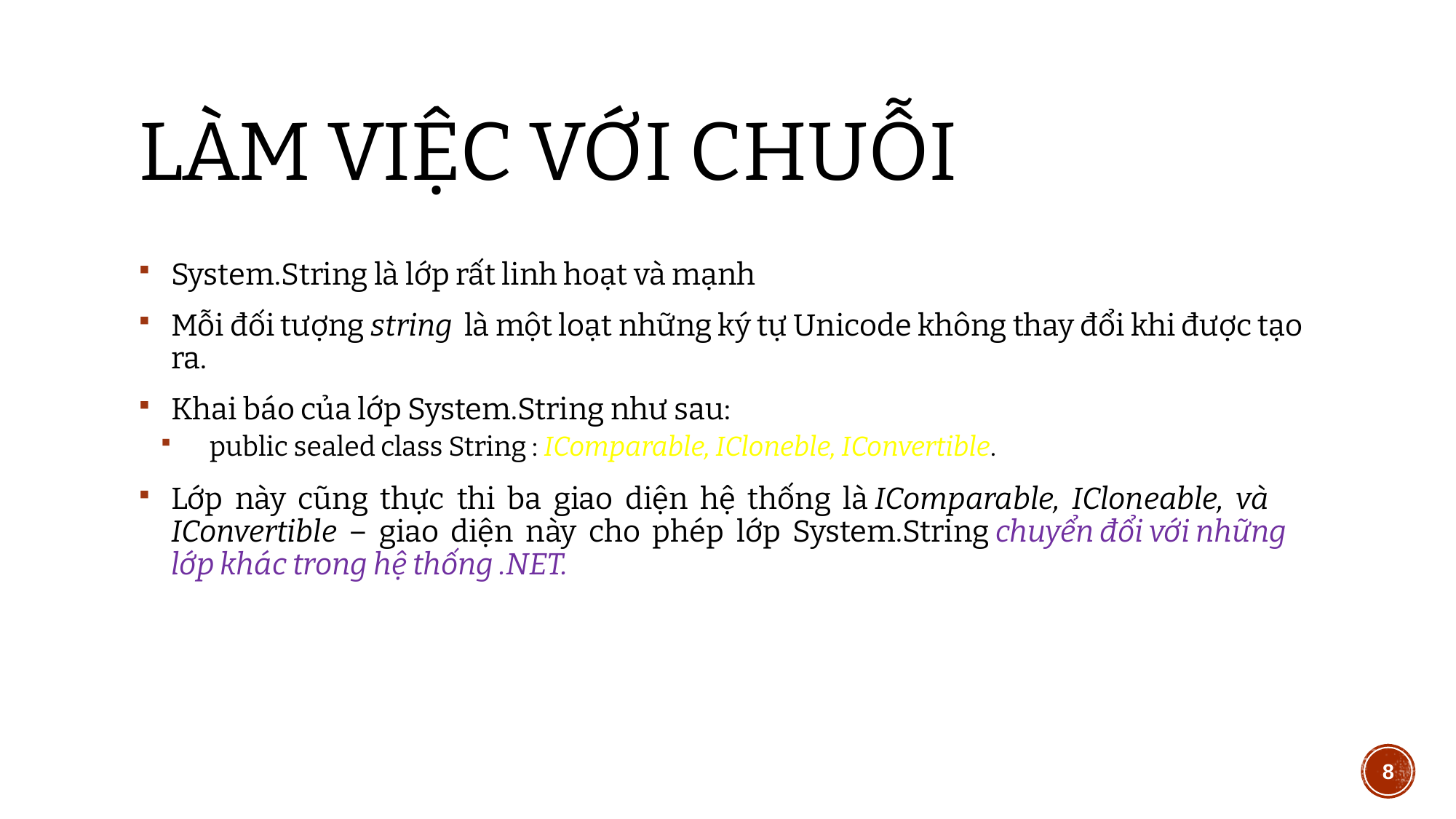

# Làm việc với chuỗi
System.String là lớp rất linh hoạt và mạnh
Mỗi đối tượng string  là một loạt những ký tự Unicode không thay đổi khi được tạo ra.
Khai báo của lớp System.String như sau:
   public sealed class String : IComparable, ICloneble, IConvertible.
Lớp  này  cũng  thực  thi  ba  giao  diện  hệ  thống  là IComparable,  ICloneable,  và  IConvertible  –  giao  diện  này  cho  phép  lớp  System.String chuyển đổi với những lớp khác trong hệ thống .NET.

8